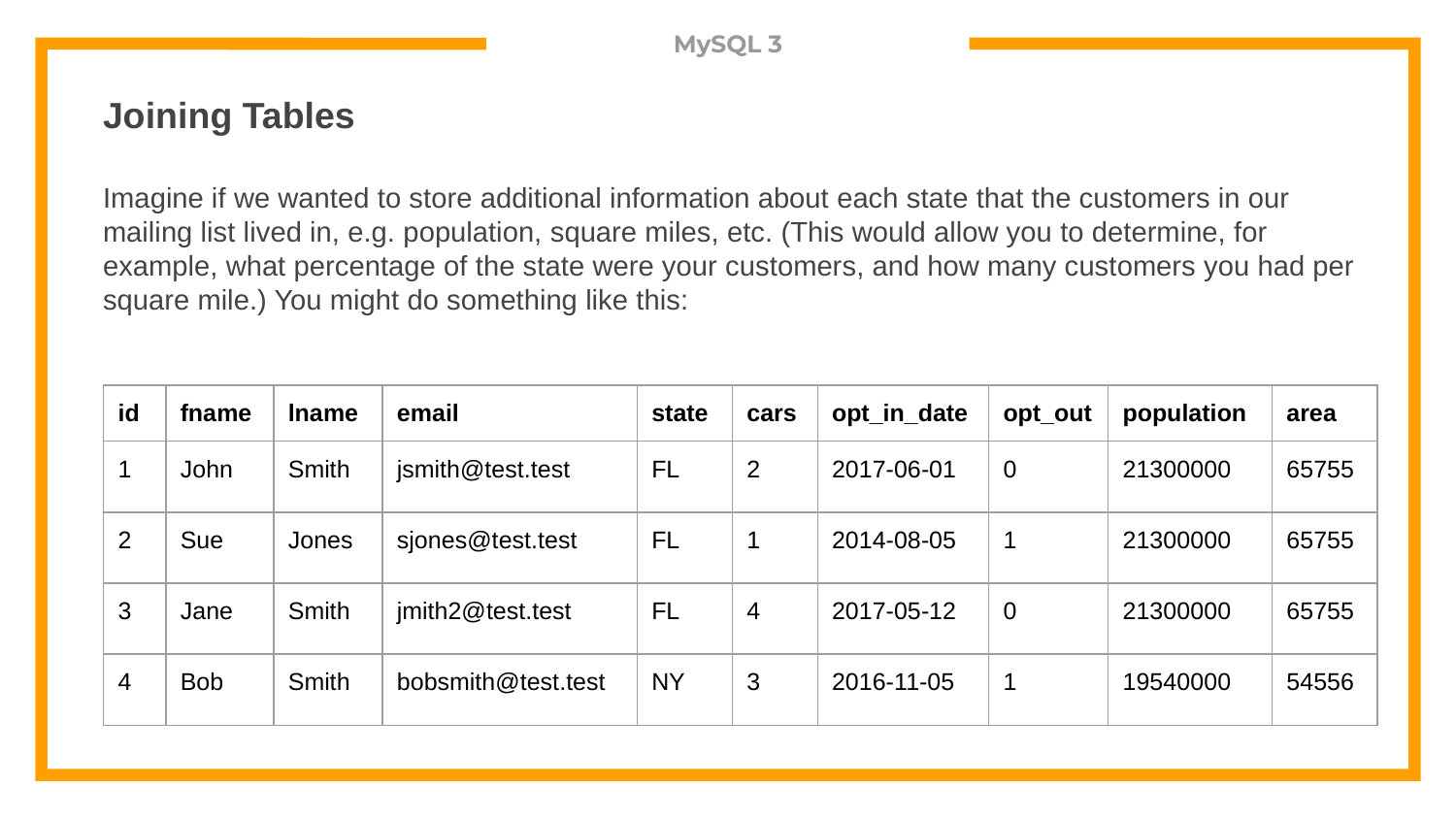

# MySQL 3
Joining Tables
Imagine if we wanted to store additional information about each state that the customers in our mailing list lived in, e.g. population, square miles, etc. (This would allow you to determine, for example, what percentage of the state were your customers, and how many customers you had per square mile.) You might do something like this:
| id | fname | lname | email | state | cars | opt\_in\_date | opt\_out | population | area |
| --- | --- | --- | --- | --- | --- | --- | --- | --- | --- |
| 1 | John | Smith | jsmith@test.test | FL | 2 | 2017-06-01 | 0 | 21300000 | 65755 |
| 2 | Sue | Jones | sjones@test.test | FL | 1 | 2014-08-05 | 1 | 21300000 | 65755 |
| 3 | Jane | Smith | jmith2@test.test | FL | 4 | 2017-05-12 | 0 | 21300000 | 65755 |
| 4 | Bob | Smith | bobsmith@test.test | NY | 3 | 2016-11-05 | 1 | 19540000 | 54556 |